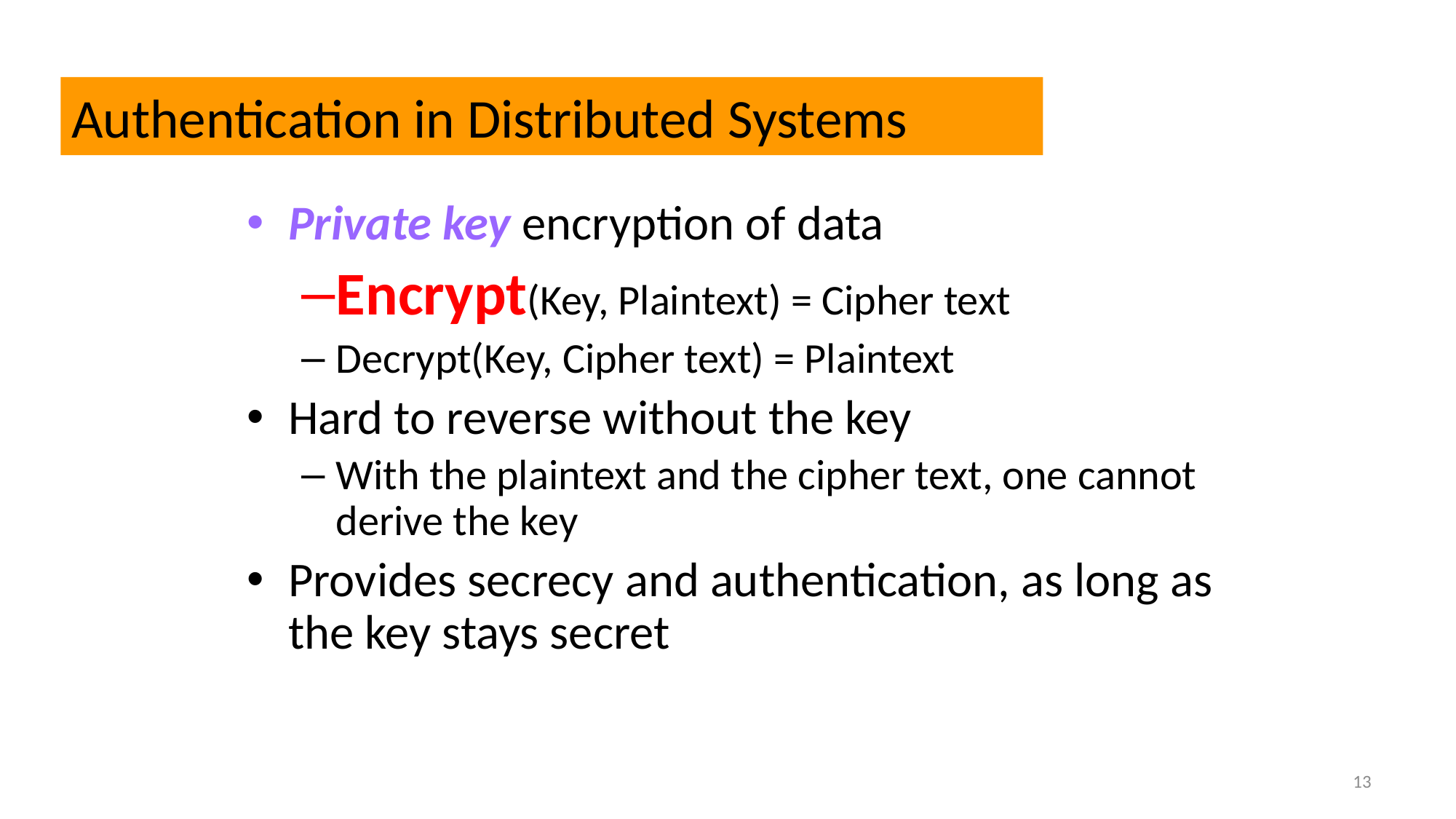

# Authentication in Distributed Systems
Private key encryption of data
Encrypt(Key, Plaintext) = Cipher text
Decrypt(Key, Cipher text) = Plaintext
Hard to reverse without the key
With the plaintext and the cipher text, one cannot derive the key
Provides secrecy and authentication, as long as the key stays secret
13